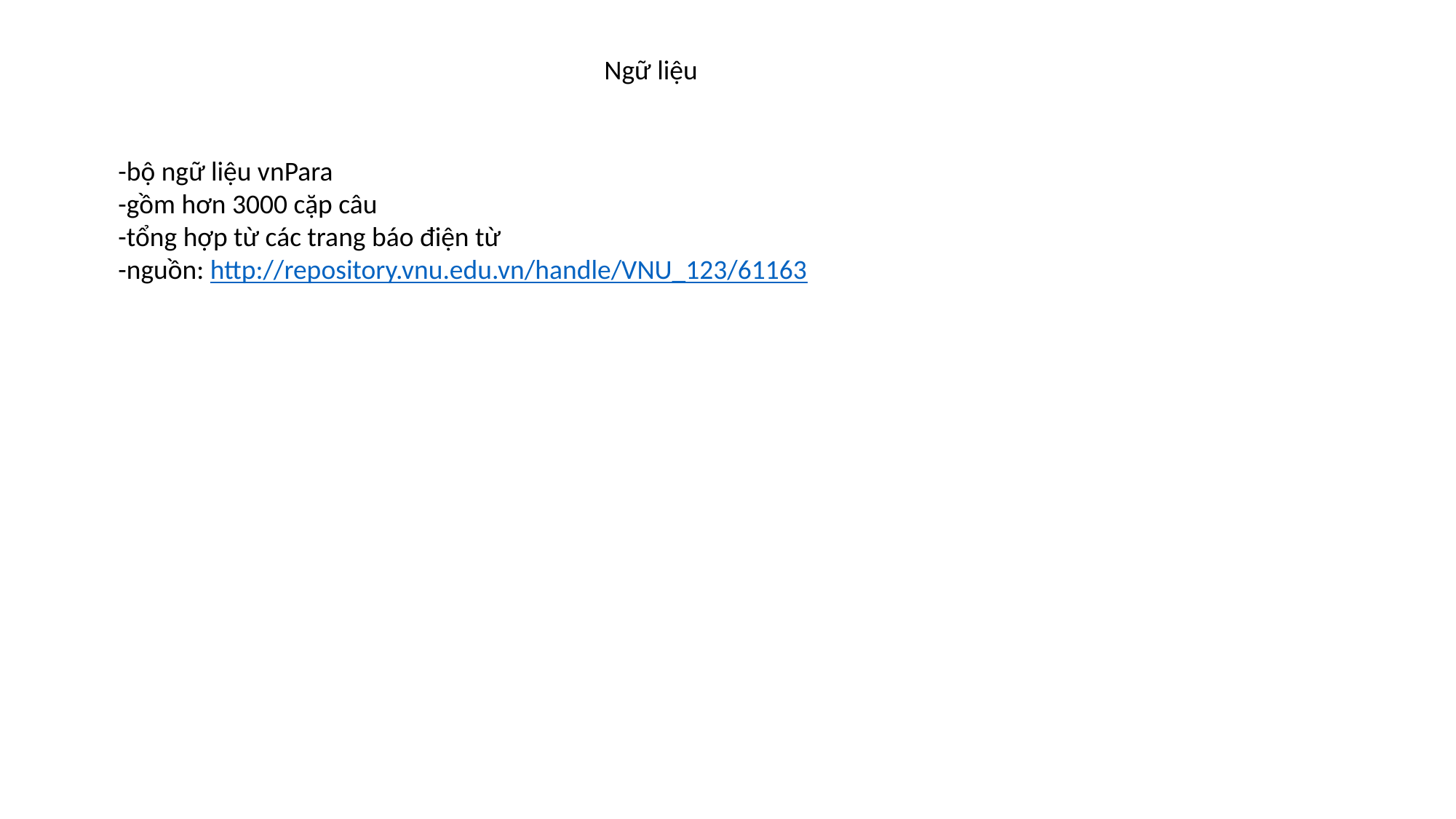

Ngữ liệu
-bộ ngữ liệu vnPara
-gồm hơn 3000 cặp câu
-tổng hợp từ các trang báo điện từ
-nguồn: http://repository.vnu.edu.vn/handle/VNU_123/61163